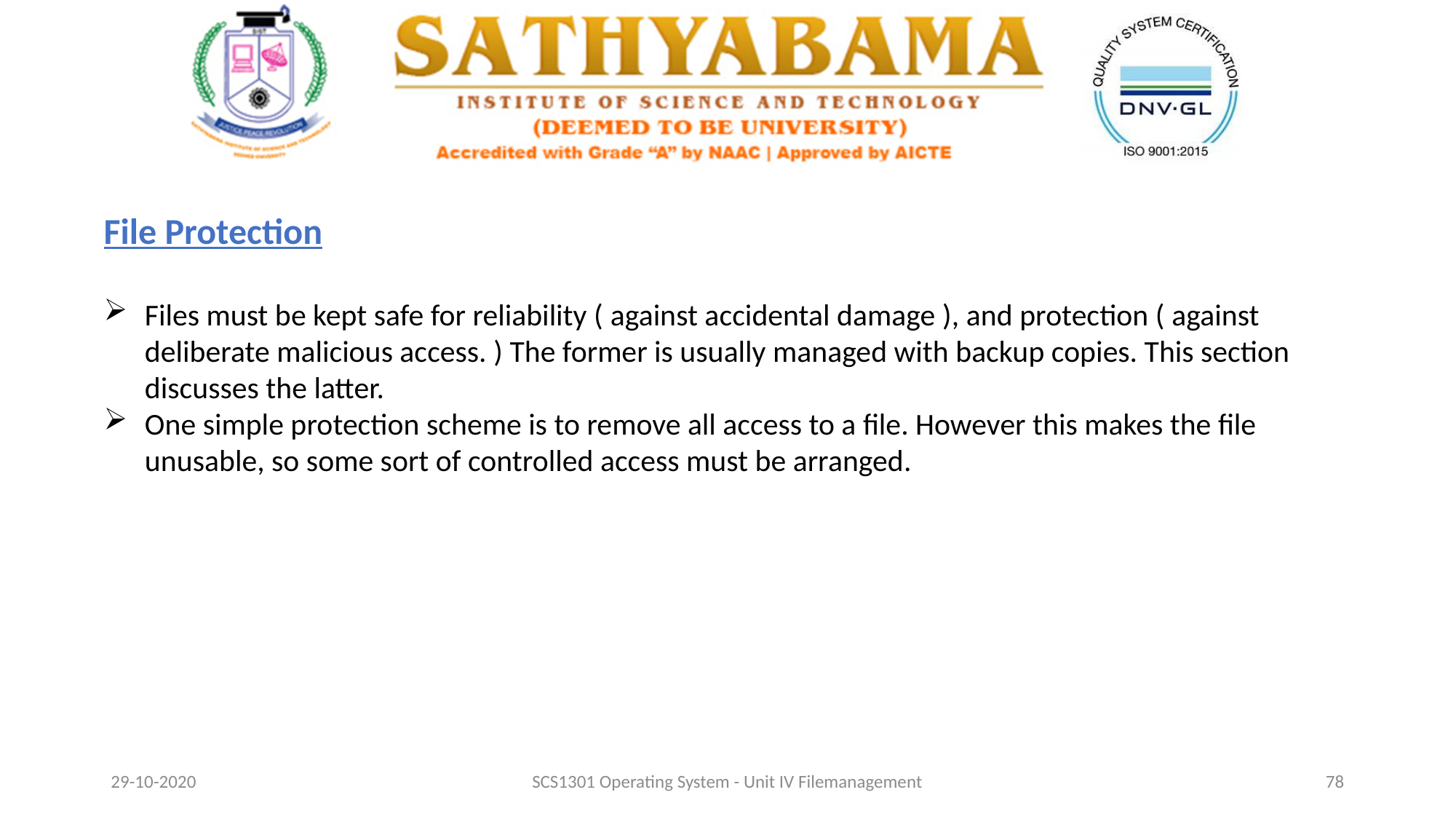

File Protection

Files must be kept safe for reliability ( against accidental damage ), and protection ( against deliberate malicious access. ) The former is usually managed with backup copies. This section discusses the latter.
One simple protection scheme is to remove all access to a file. However this makes the file unusable, so some sort of controlled access must be arranged.

29-10-2020
SCS1301 Operating System - Unit IV Filemanagement
78